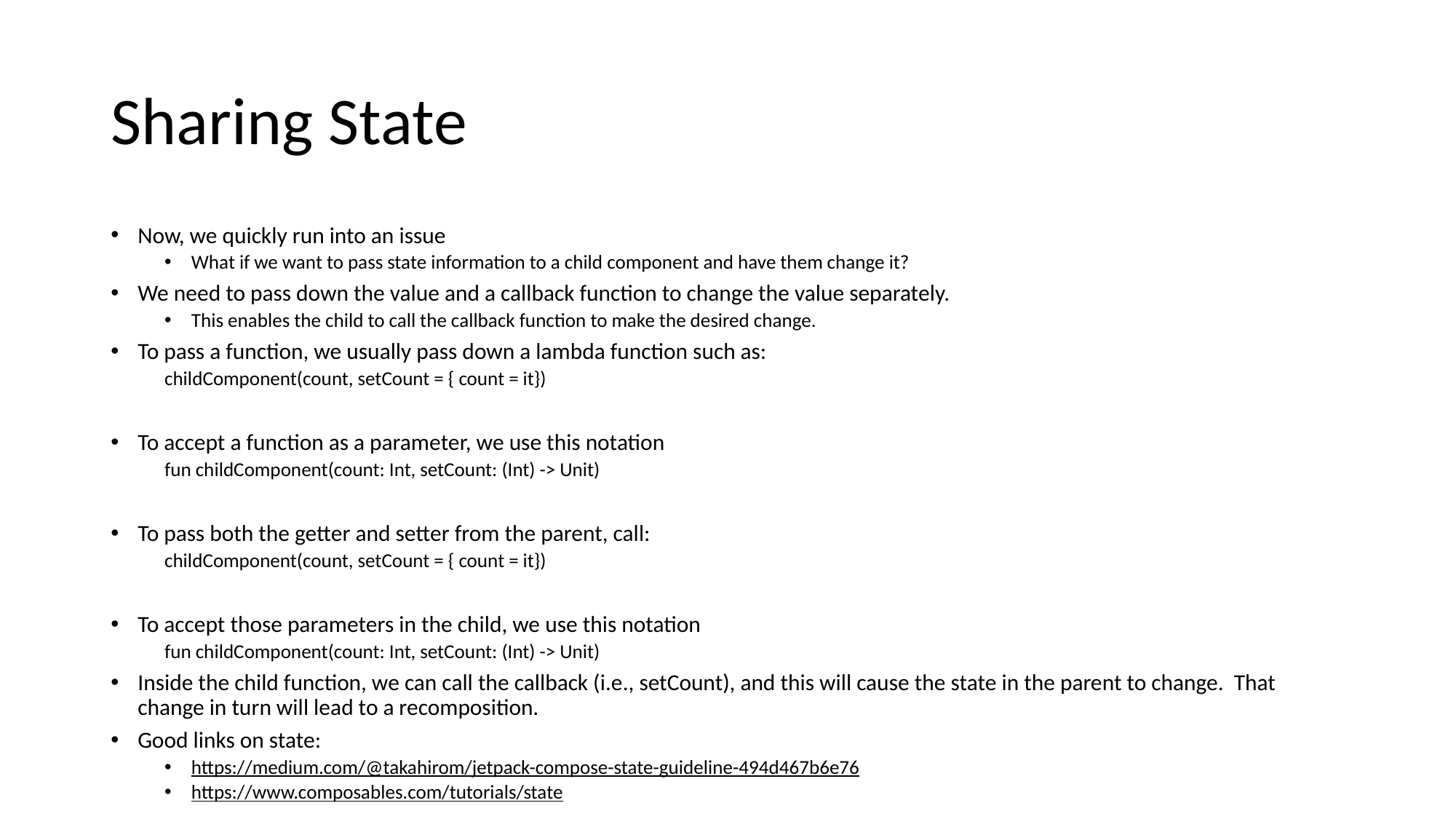

# Sharing State
Now, we quickly run into an issue
What if we want to pass state information to a child component and have them change it?
We need to pass down the value and a callback function to change the value separately.
This enables the child to call the callback function to make the desired change.
To pass a function, we usually pass down a lambda function such as:
childComponent(count, setCount = { count = it})

To accept a function as a parameter, we use this notation
fun childComponent(count: Int, setCount: (Int) -> Unit)

To pass both the getter and setter from the parent, call:
childComponent(count, setCount = { count = it})

To accept those parameters in the child, we use this notation
fun childComponent(count: Int, setCount: (Int) -> Unit)
Inside the child function, we can call the callback (i.e., setCount), and this will cause the state in the parent to change.  That change in turn will lead to a recomposition.
Good links on state:
https://medium.com/@takahirom/jetpack-compose-state-guideline-494d467b6e76
https://www.composables.com/tutorials/state